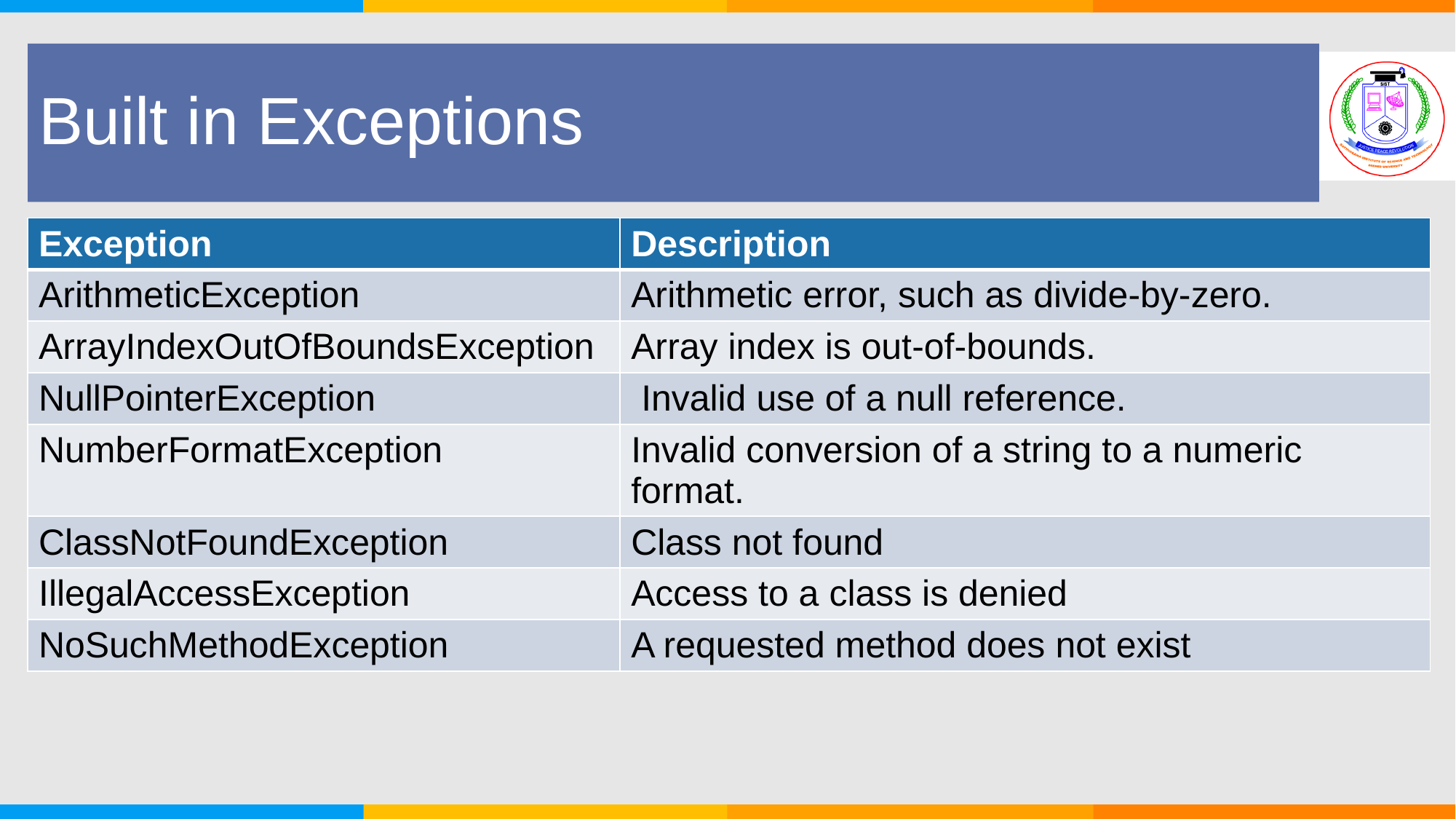

# Built in Exceptions
25
| Exception | Description |
| --- | --- |
| ArithmeticException | Arithmetic error, such as divide-by-zero. |
| ArrayIndexOutOfBoundsException | Array index is out-of-bounds. |
| NullPointerException | Invalid use of a null reference. |
| NumberFormatException | Invalid conversion of a string to a numeric format. |
| ClassNotFoundException | Class not found |
| IllegalAccessException | Access to a class is denied |
| NoSuchMethodException | A requested method does not exist |